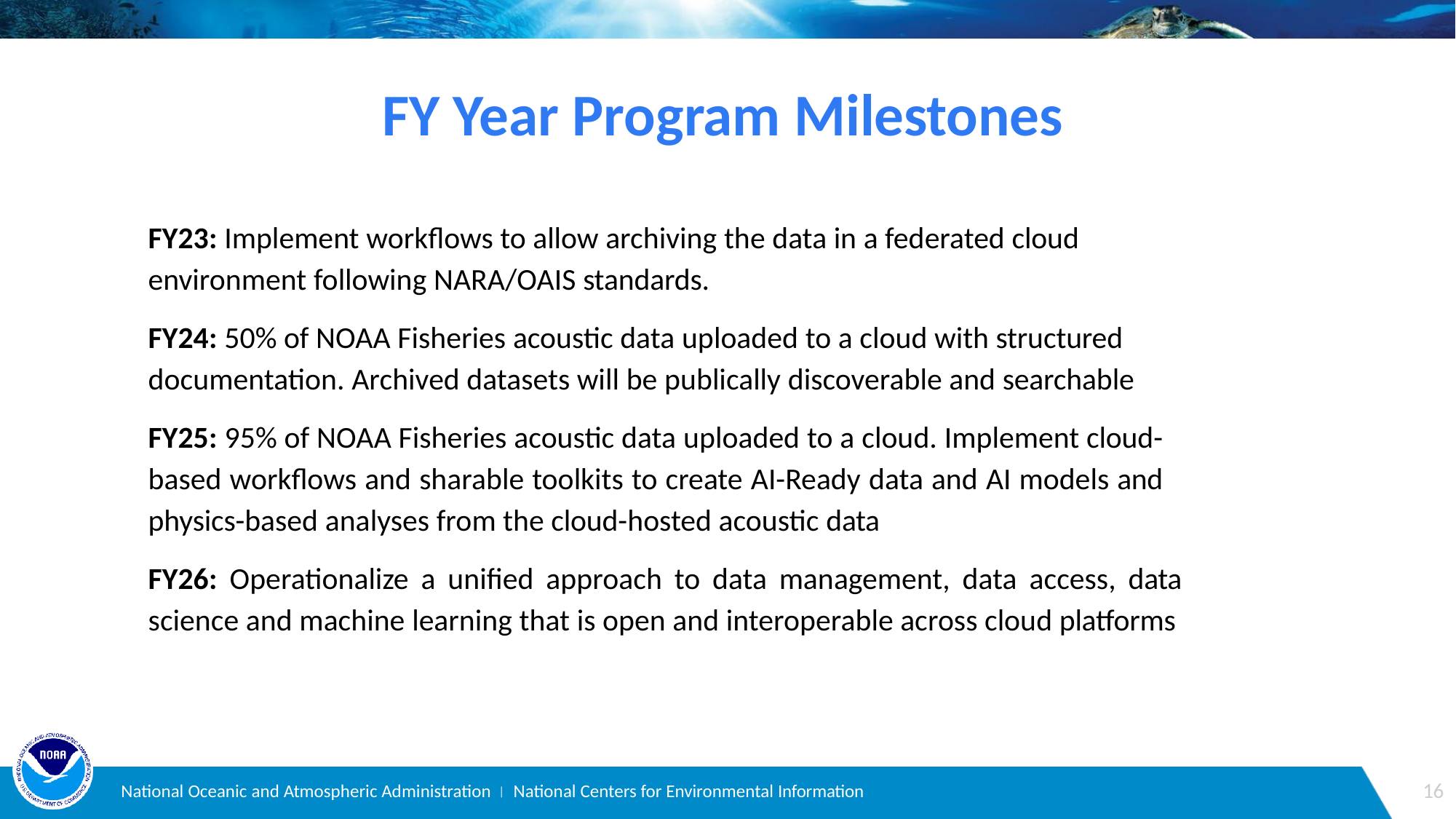

# FY Year Program Milestones
FY23: Implement workflows to allow archiving the data in a federated cloud environment following NARA/OAIS standards.
FY24: 50% of NOAA Fisheries acoustic data uploaded to a cloud with structured documentation. Archived datasets will be publically discoverable and searchable
FY25: 95% of NOAA Fisheries acoustic data uploaded to a cloud. Implement cloud- based workflows and sharable toolkits to create AI-Ready data and AI models and physics-based analyses from the cloud-hosted acoustic data
FY26: Operationalize a unified approach to data management, data access, data science and machine learning that is open and interoperable across cloud platforms
16
National Oceanic and Atmospheric Administration ⎸National Centers for Environmental Information